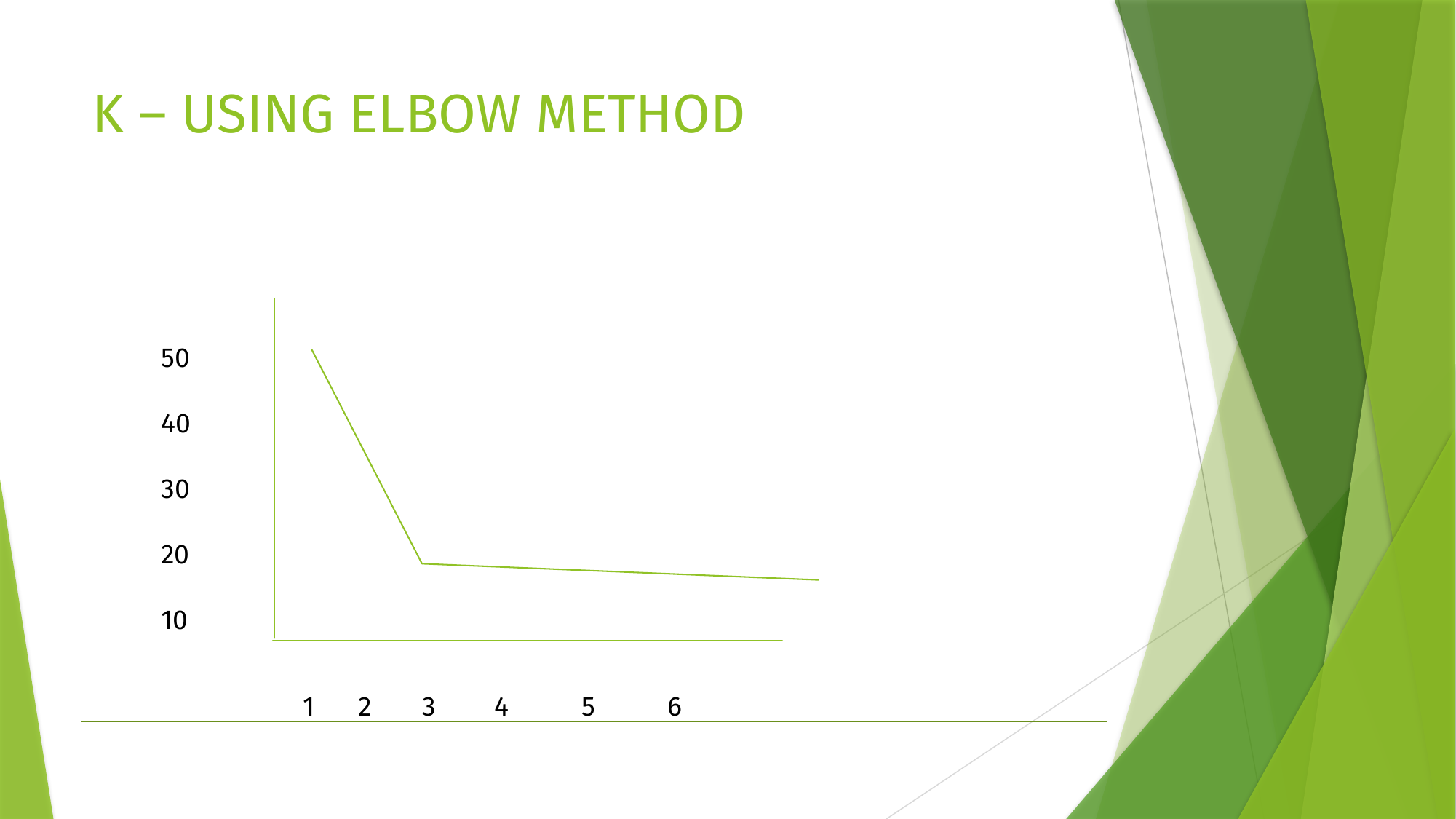

# K – USING ELBOW METHOD

50

40

30

20

10

1      2       3        4          5          6